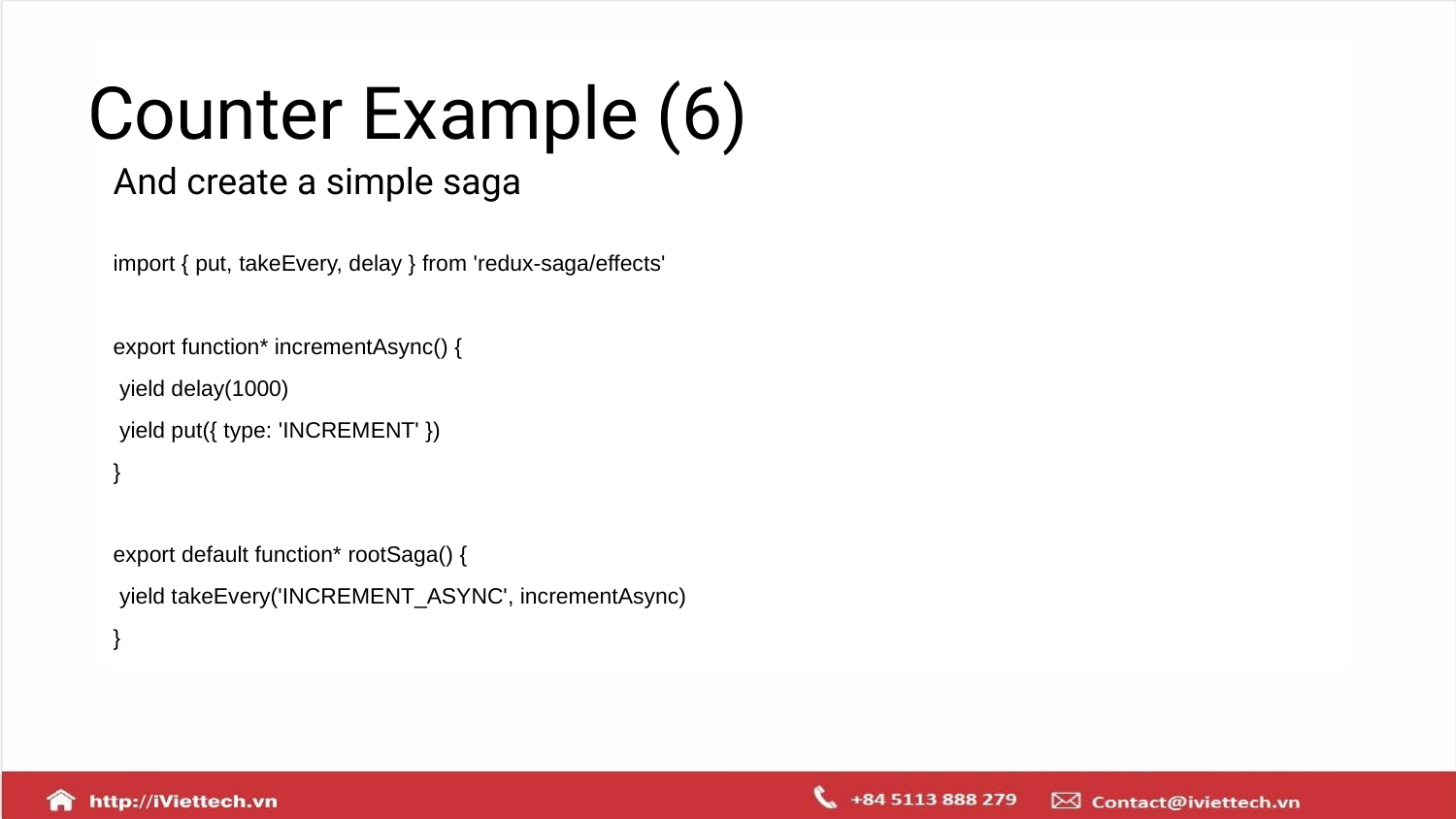

# Counter Example (6)
And create a simple saga
import { put, takeEvery, delay } from 'redux-saga/effects'

export function* incrementAsync() {
 yield delay(1000)
 yield put({ type: 'INCREMENT' })
}

export default function* rootSaga() {
 yield takeEvery('INCREMENT_ASYNC', incrementAsync)
}